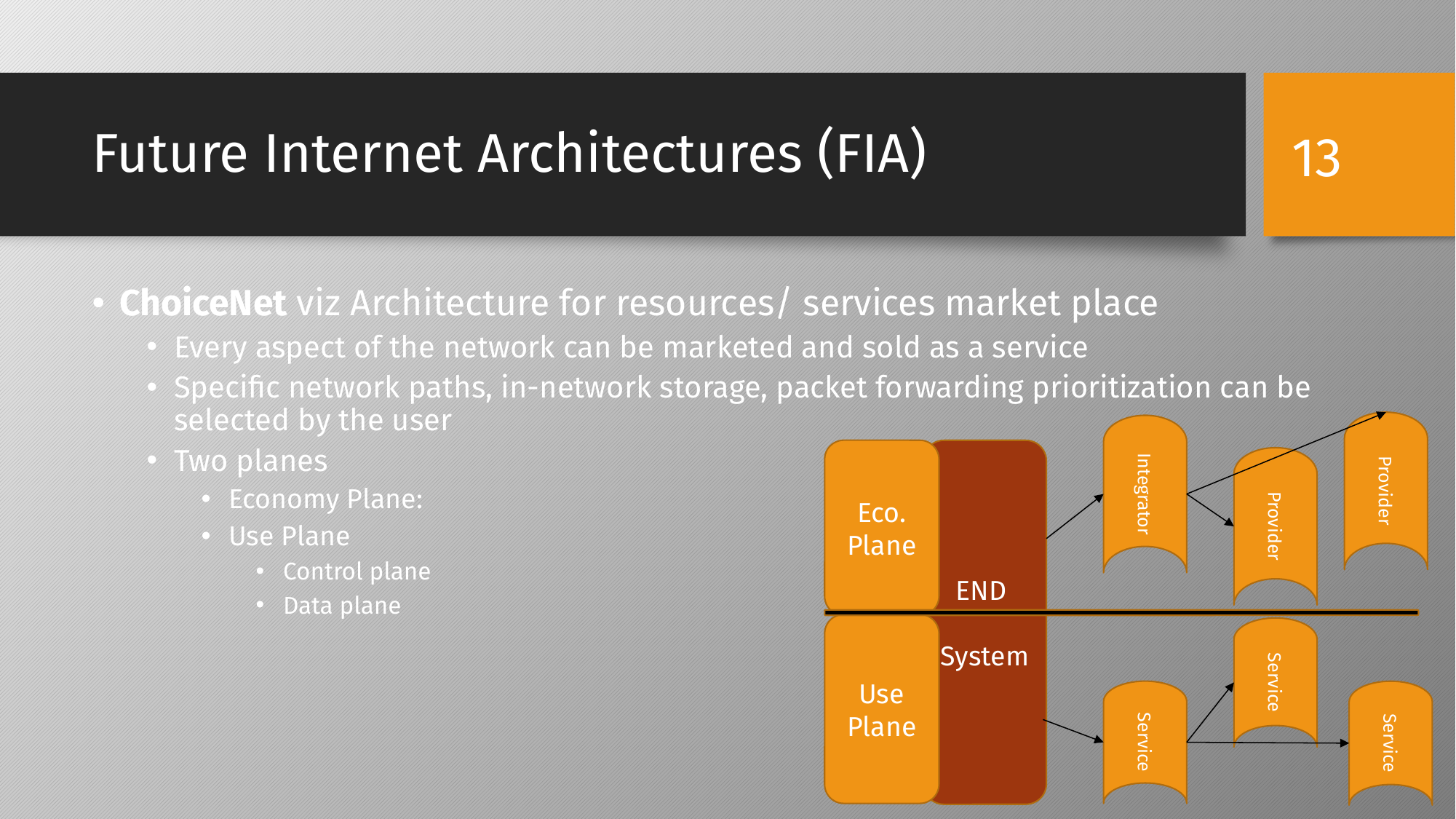

13
# Future Internet Architectures (FIA)
ChoiceNet viz Architecture for resources/ services market place
Every aspect of the network can be marketed and sold as a service
Specific network paths, in-network storage, packet forwarding prioritization can be selected by the user
Two planes
Economy Plane:
Use Plane
Control plane
Data plane
Eco. Plane
END

System
Provider
Integrator
Provider

Use Plane
Service
Service
Service